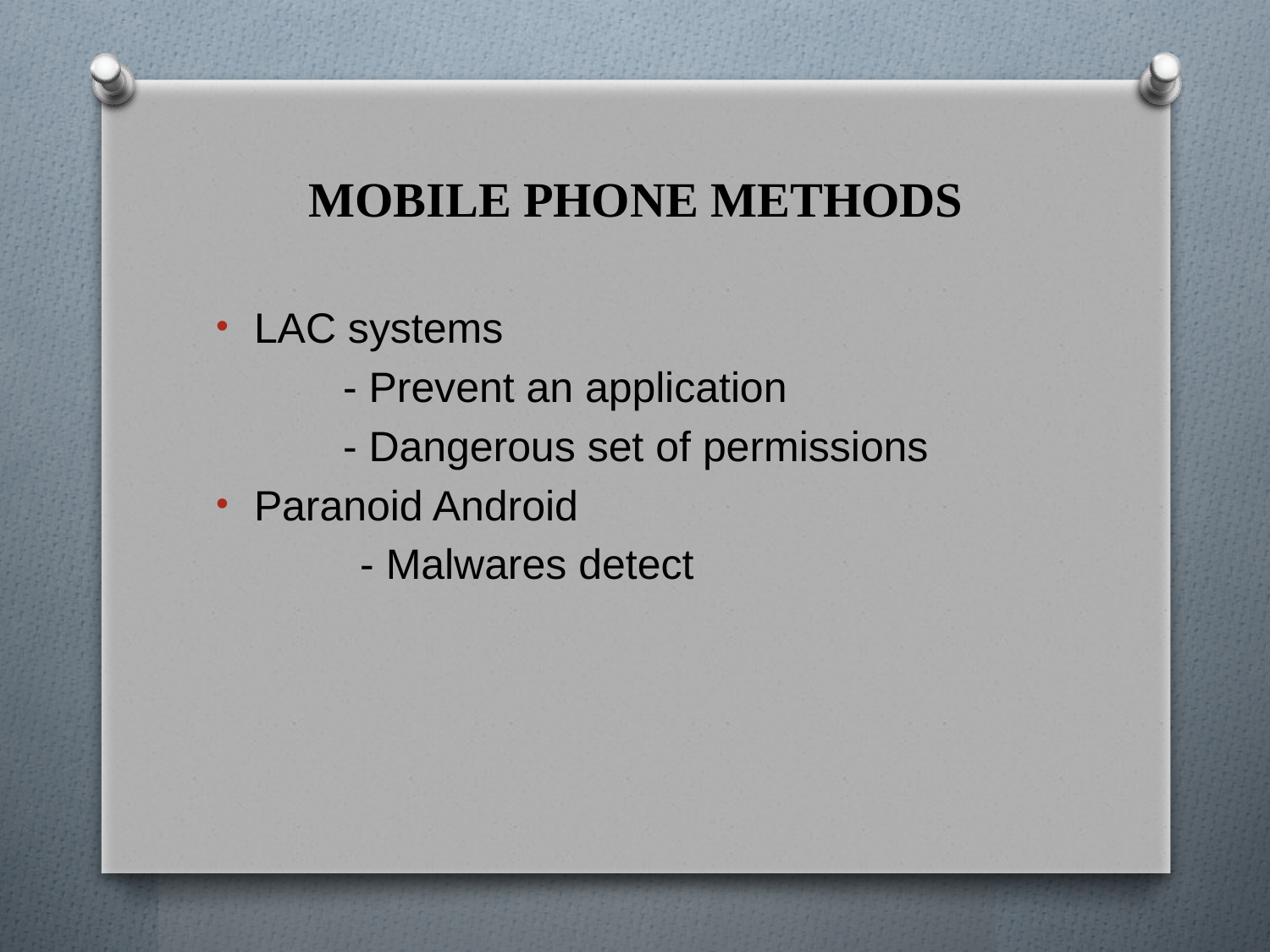

# MOBILE PHONE METHODS
LAC systems
	- Prevent an application
	- Dangerous set of permissions
Paranoid Android
     - Malwares detect